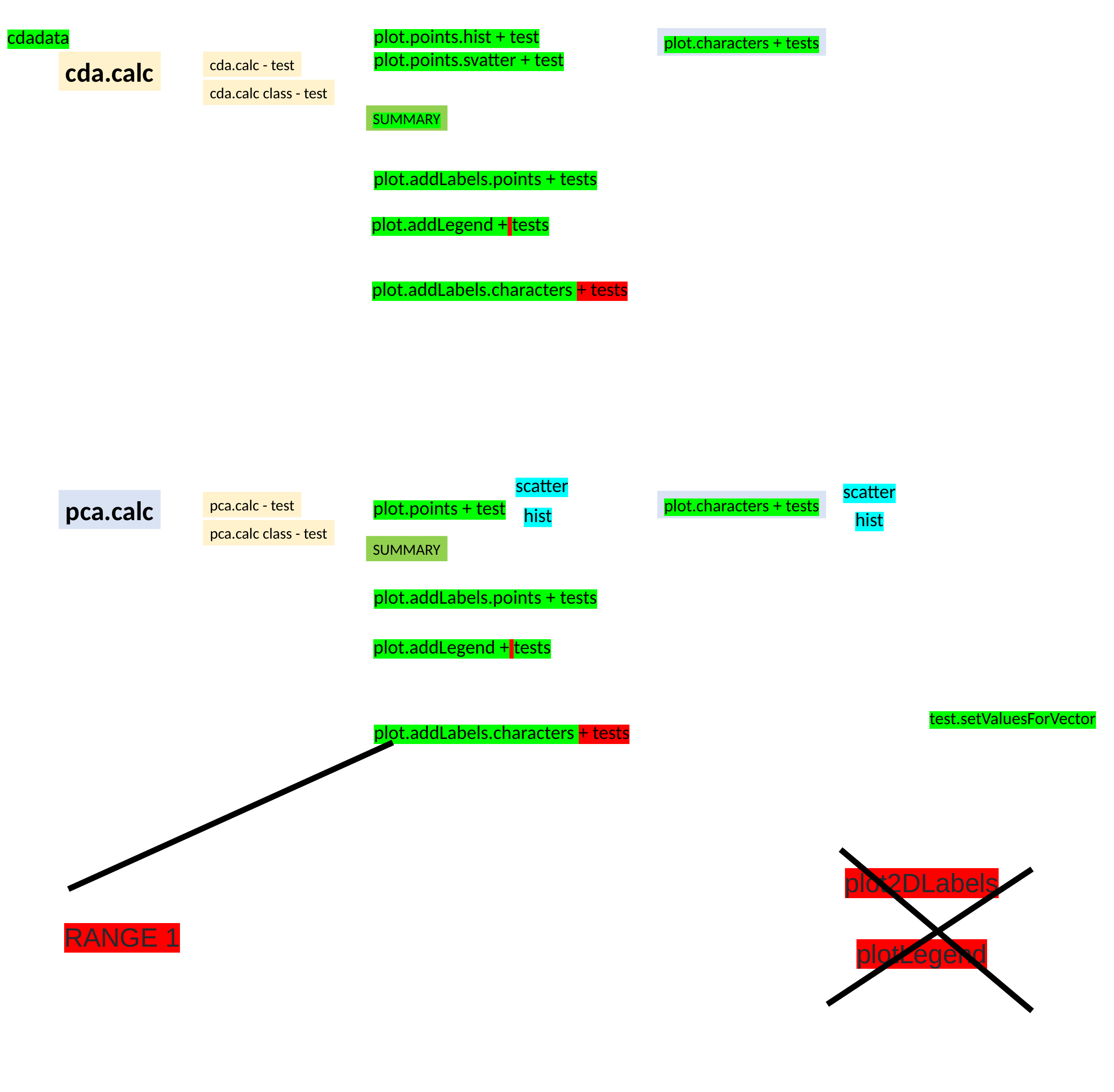

plot.points.hist + test
plot.points.svatter + test
cdadata
plot.characters + tests
cda.calc
cda.calc - test
cda.calc class - test
SUMMARY
plot.addLabels.points + tests
plot.addLegend + tests
plot.addLabels.characters + tests
scatter
scatter
pca.calc
plot.characters + tests
pca.calc - test
plot.points + test
hist
hist
pca.calc class - test
SUMMARY
plot.addLabels.points + tests
plot.addLegend + tests
test.setValuesForVector
plot.addLabels.characters + tests
plot2DLabels
RANGE 1
plotLegend